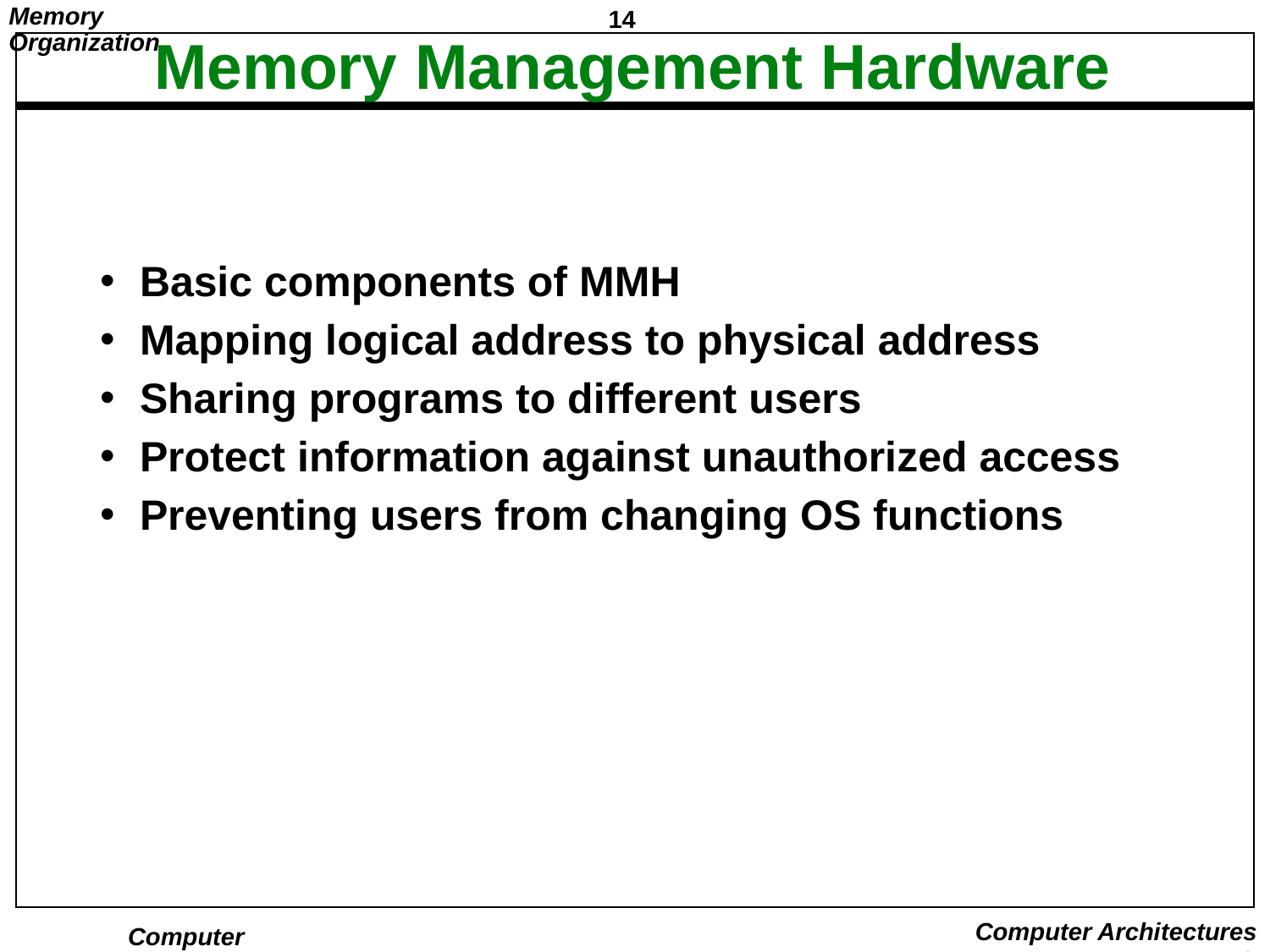

# Memory Management Hardware
Basic components of MMH
Mapping logical address to physical address
Sharing programs to different users
Protect information against unauthorized access
Preventing users from changing OS functions